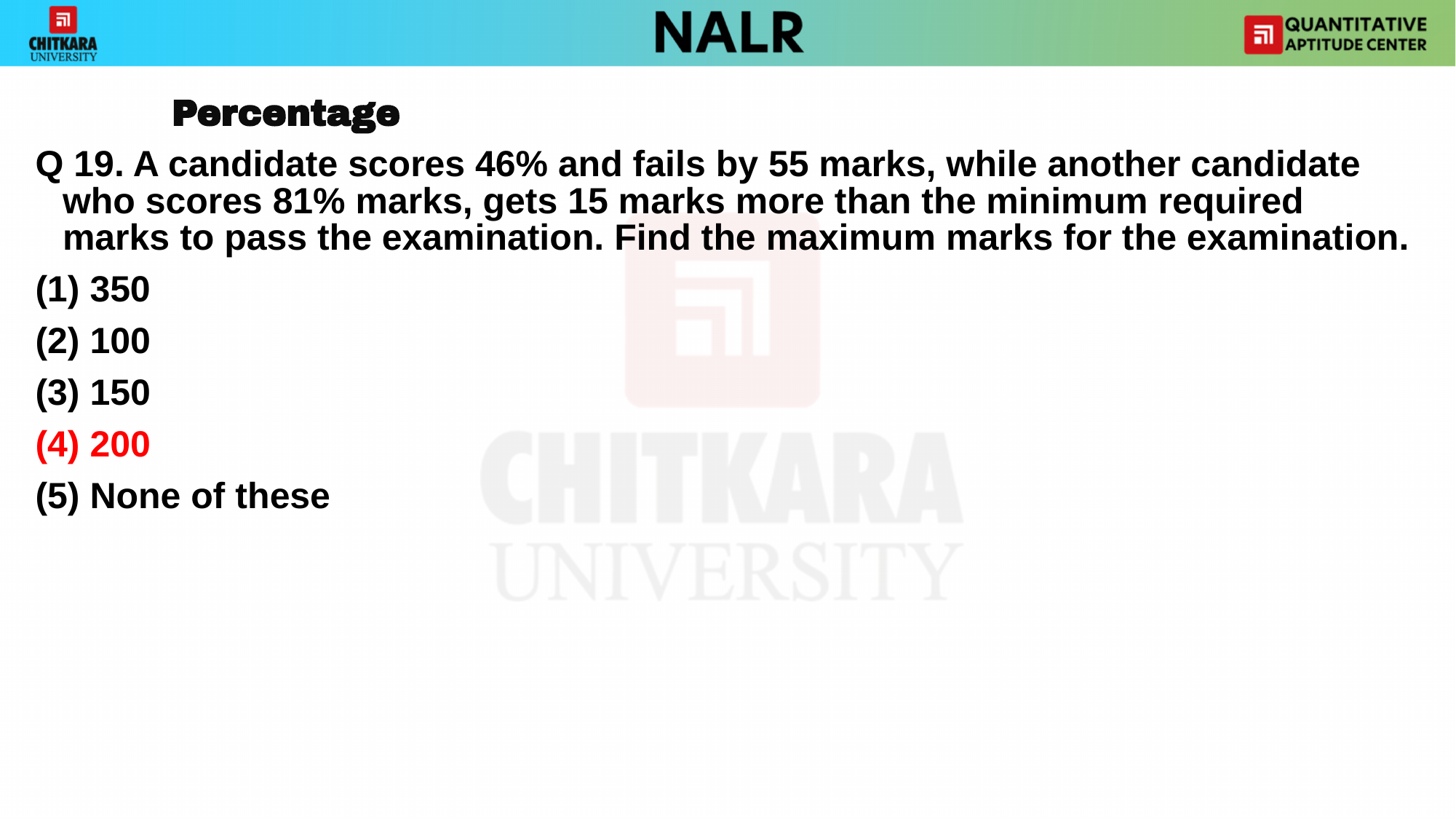

Percentage
Q 19. A candidate scores 46% and fails by 55 marks, while another candidate who scores 81% marks, gets 15 marks more than the minimum required marks to pass the examination. Find the maximum marks for the examination.
350
(2) 100
(3) 150
(4) 200
(5) None of these